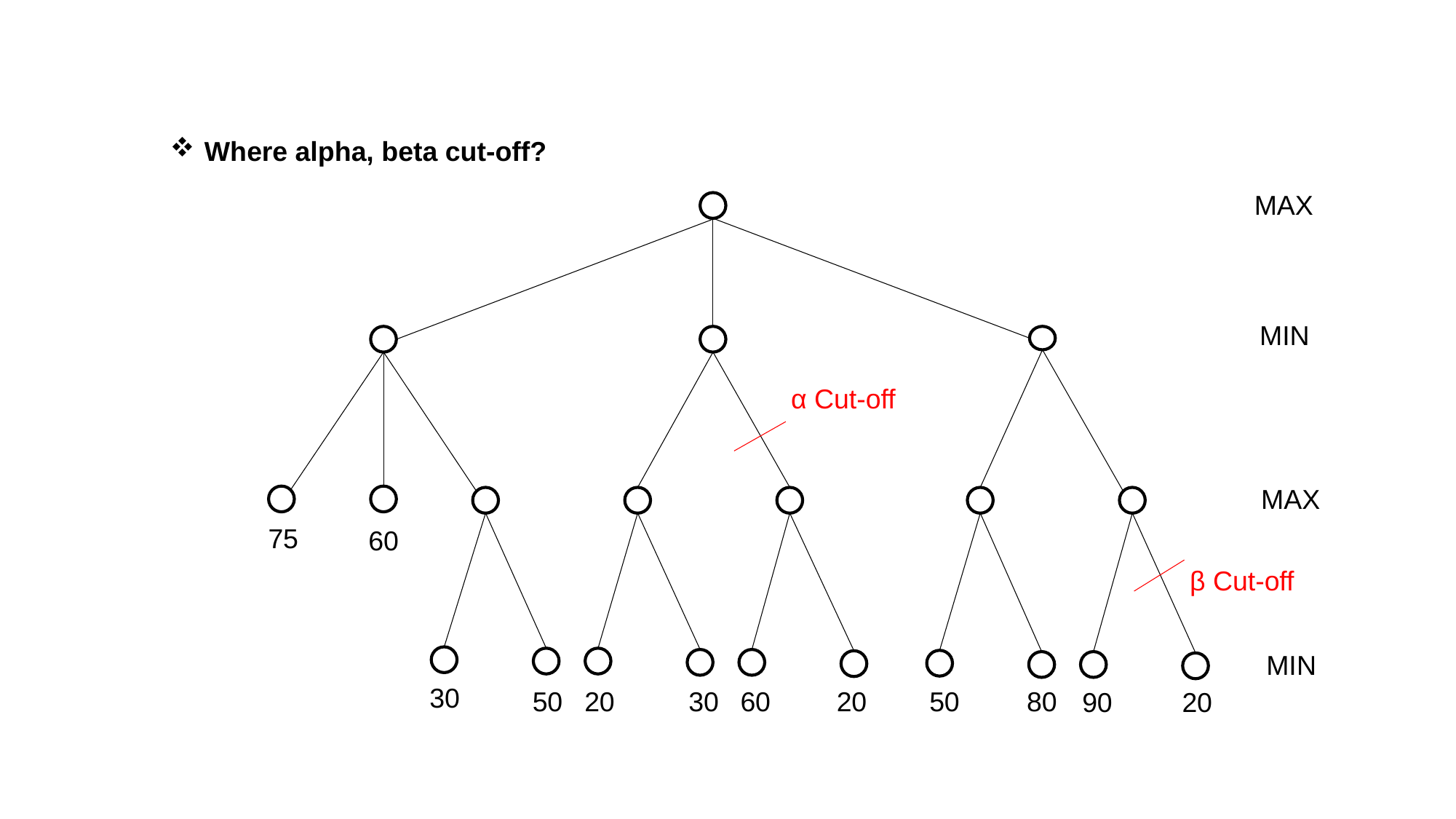

Where alpha, beta cut-off?
MAX

MIN
α Cut-off
MAX
75
60
β Cut-off
MIN
30
50
20
30
60
20
50
80
90
20